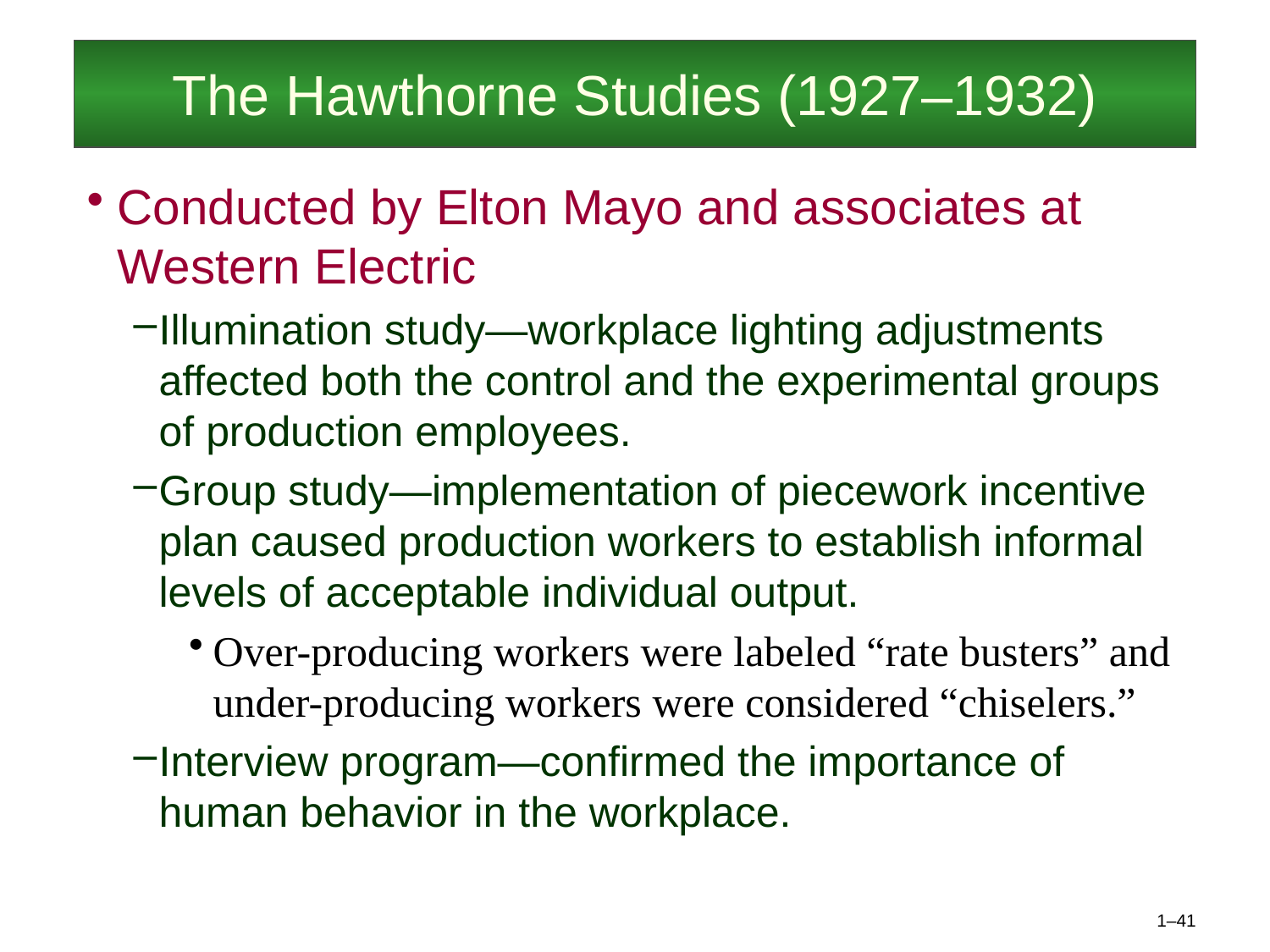

# The Hawthorne Studies (1927–1932)
Conducted by Elton Mayo and associates at Western Electric
Illumination study—workplace lighting adjustments affected both the control and the experimental groups of production employees.
Group study—implementation of piecework incentive plan caused production workers to establish informal levels of acceptable individual output.
Over-producing workers were labeled “rate busters” and under-producing workers were considered “chiselers.”
Interview program—confirmed the importance of human behavior in the workplace.
1–41